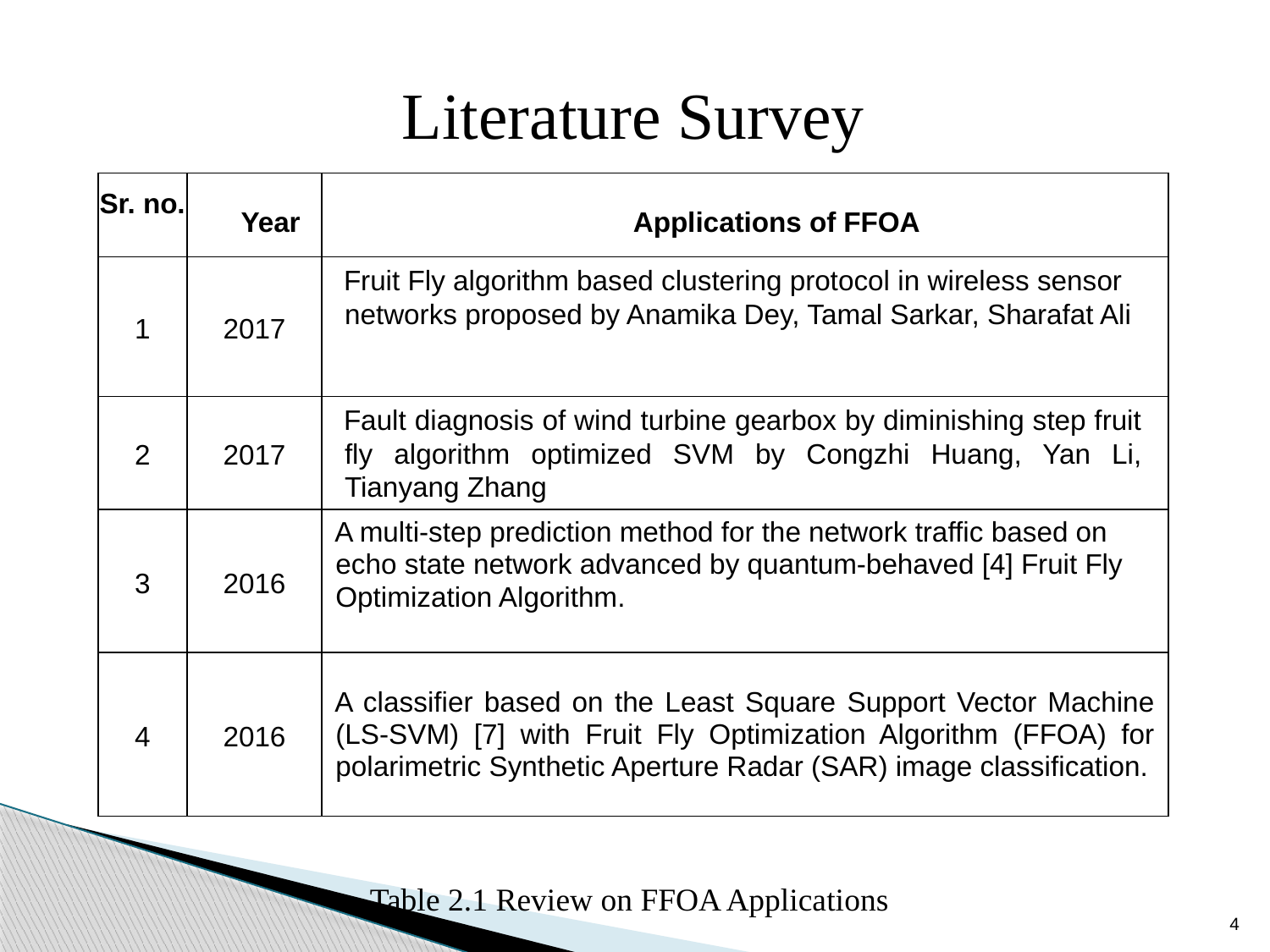

# Literature Survey
| Sr. no. | Year | Applications of FFOA |
| --- | --- | --- |
| 1 | 2017 | Fruit Fly algorithm based clustering protocol in wireless sensor networks proposed by Anamika Dey, Tamal Sarkar, Sharafat Ali |
| 2 | 2017 | Fault diagnosis of wind turbine gearbox by diminishing step fruit fly algorithm optimized SVM by Congzhi Huang, Yan Li, Tianyang Zhang |
| 3 | 2016 | A multi-step prediction method for the network traffic based on echo state network advanced by quantum-behaved [4] Fruit Fly Optimization Algorithm. |
| 4 | 2016 | A classifier based on the Least Square Support Vector Machine (LS-SVM) [7] with Fruit Fly Optimization Algorithm (FFOA) for polarimetric Synthetic Aperture Radar (SAR) image classification. |
Table 2.1 Review on FFOA Applications
4